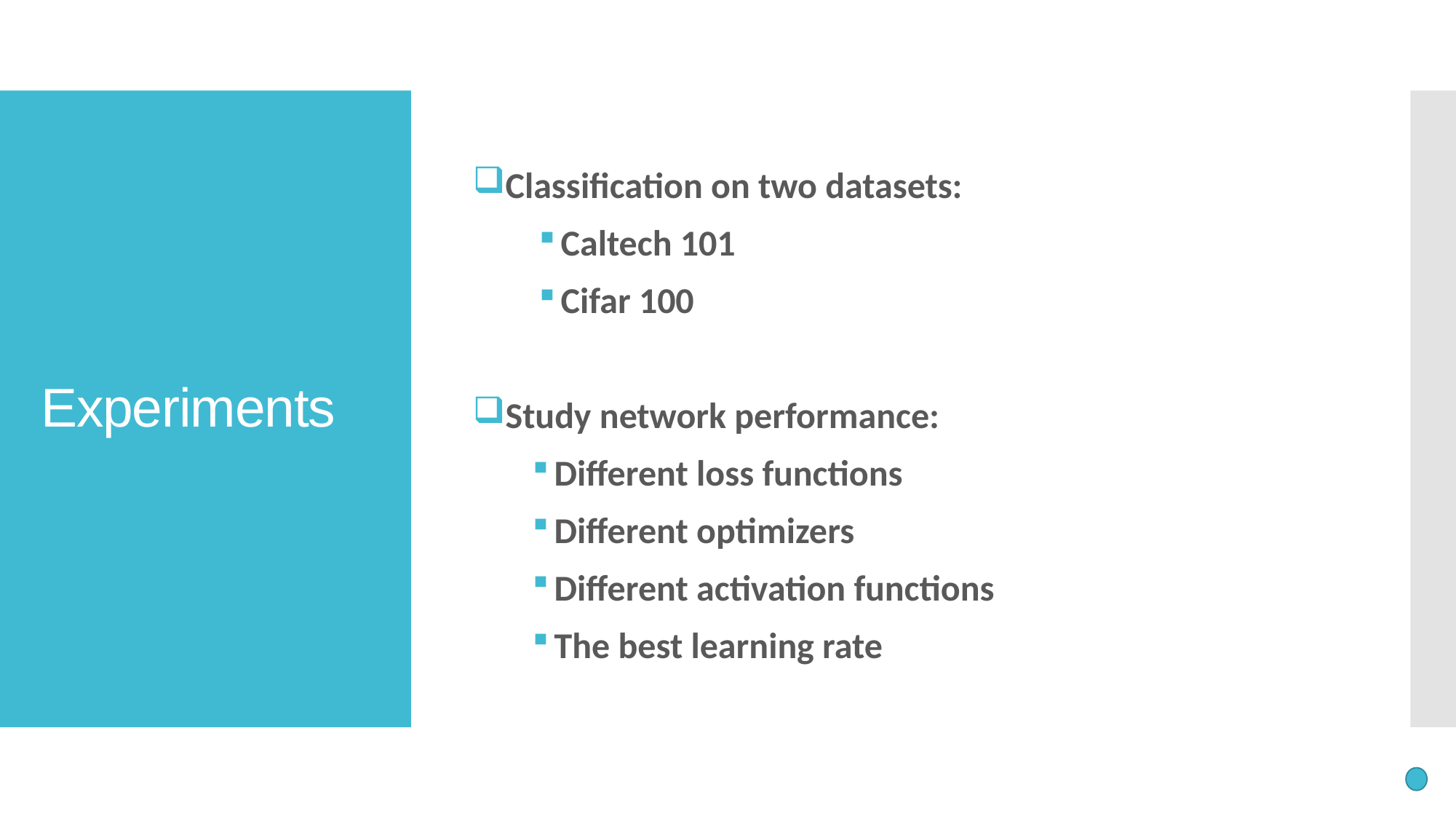

Classification on two datasets:
Caltech 101
Cifar 100

Study network performance:
Different loss functions
Different optimizers
Different activation functions
The best learning rate

# Experiments